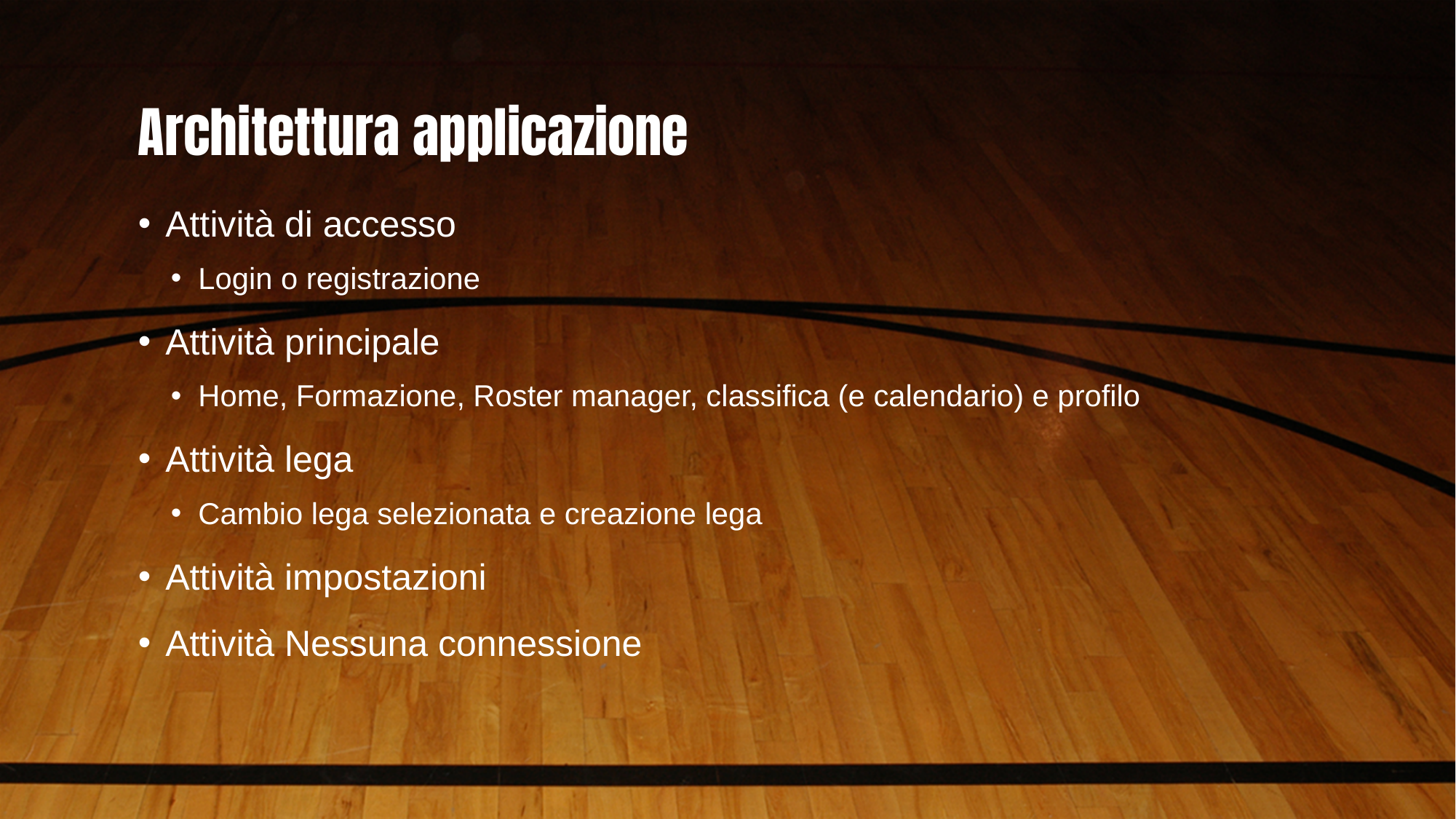

# Architettura applicazione
Attività di accesso
Login o registrazione
Attività principale
Home, Formazione, Roster manager, classifica (e calendario) e profilo
Attività lega
Cambio lega selezionata e creazione lega
Attività impostazioni
Attività Nessuna connessione